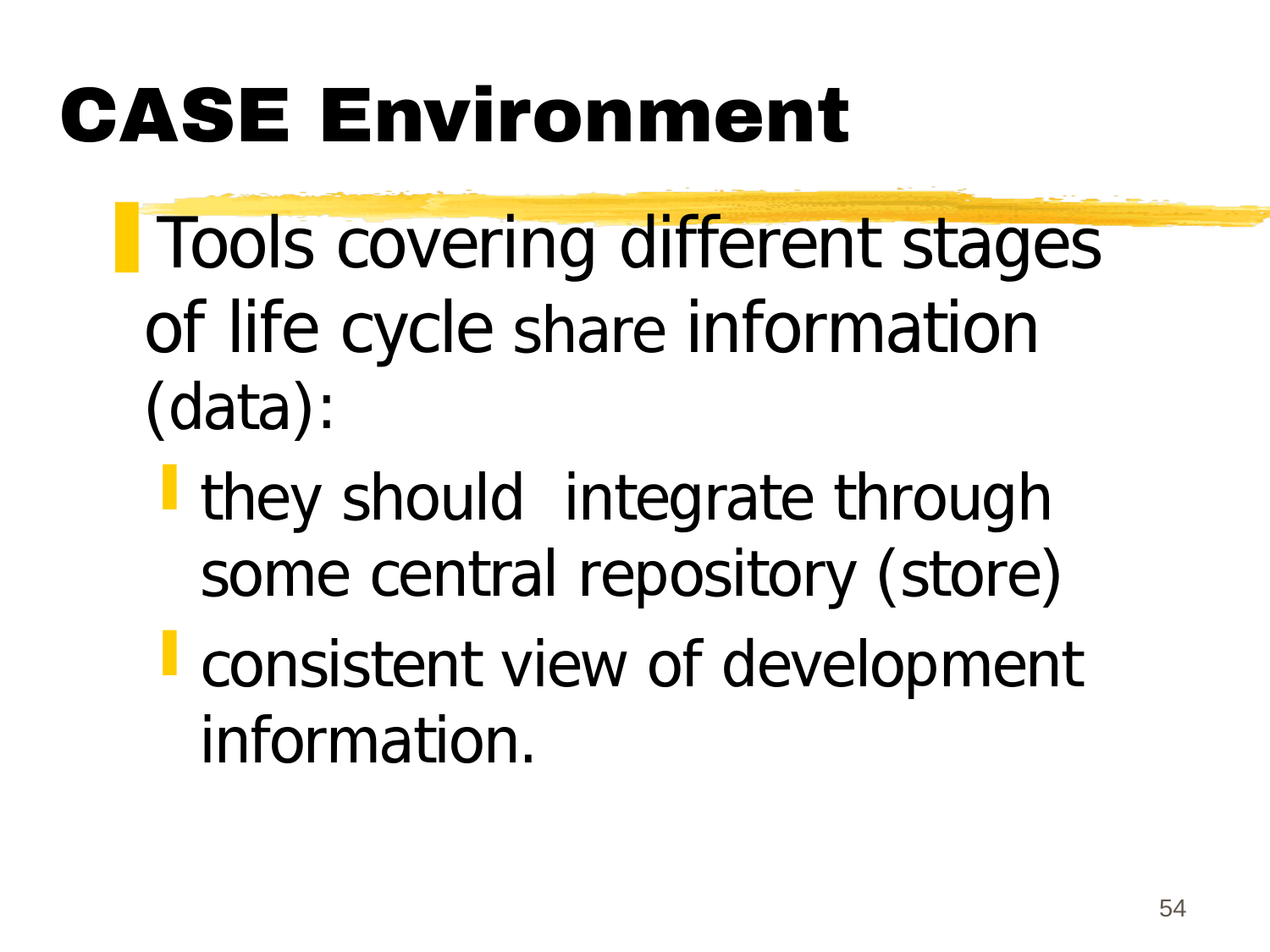

# CASE Environment
Tools covering different stages of life cycle share information (data):
they should  integrate through some central repository (store)
consistent view of development information.
54